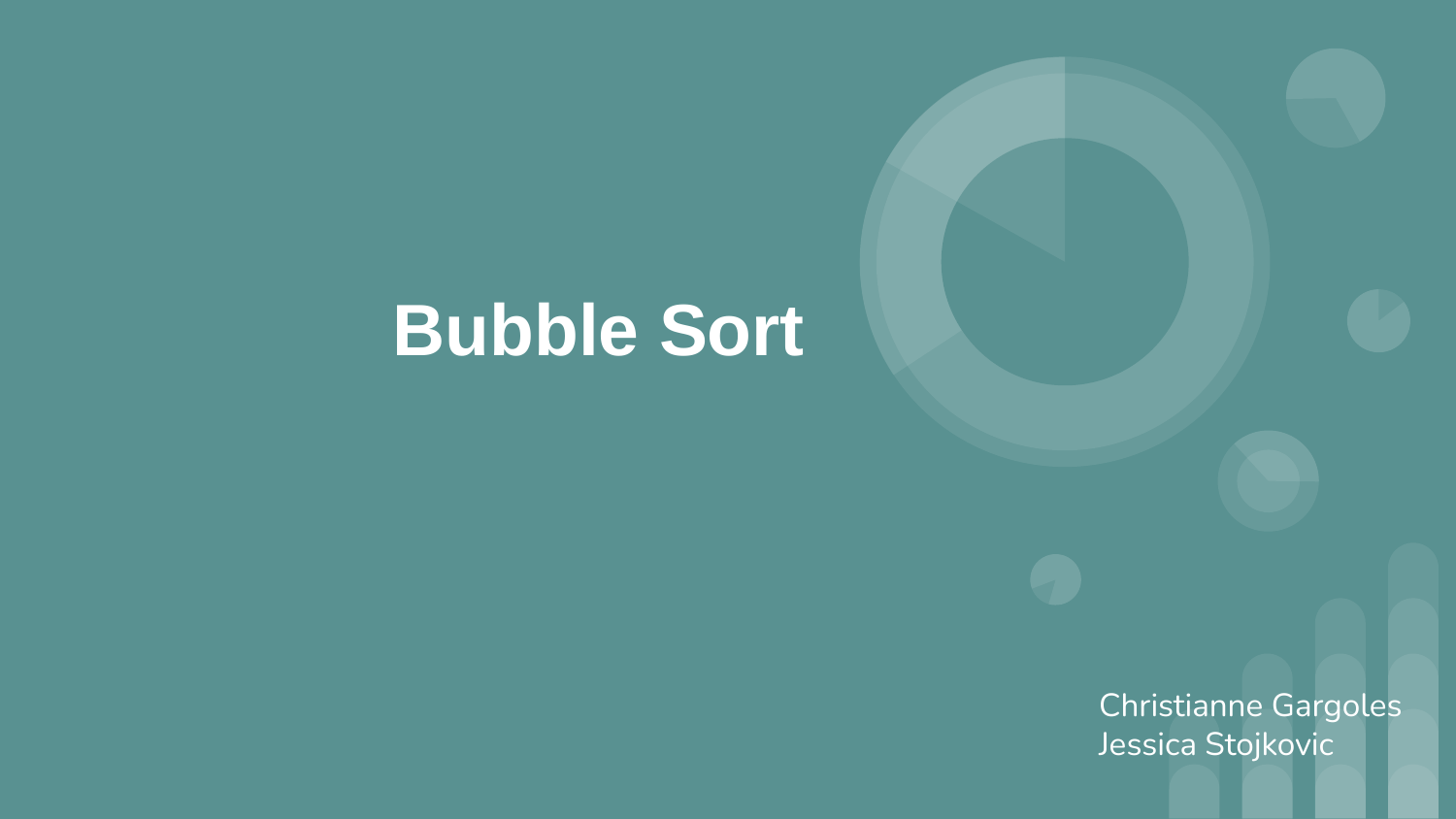

# Bubble Sort
Christianne Gargoles
Jessica Stojkovic